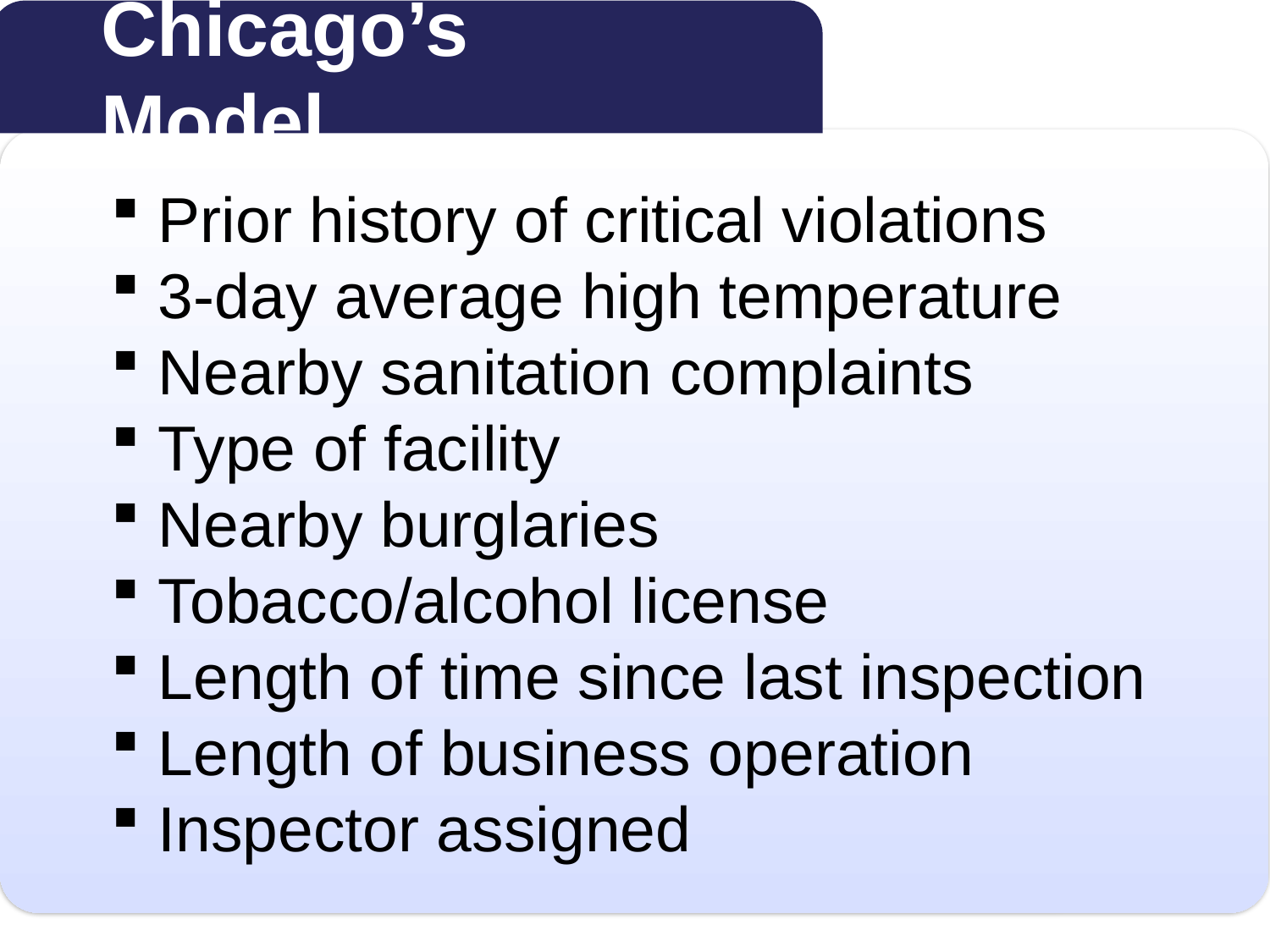

Chicago’s Model
 Prior history of critical violations
 3-day average high temperature
 Nearby sanitation complaints
 Type of facility
 Nearby burglaries
 Tobacco/alcohol license
 Length of time since last inspection
 Length of business operation
 Inspector assigned